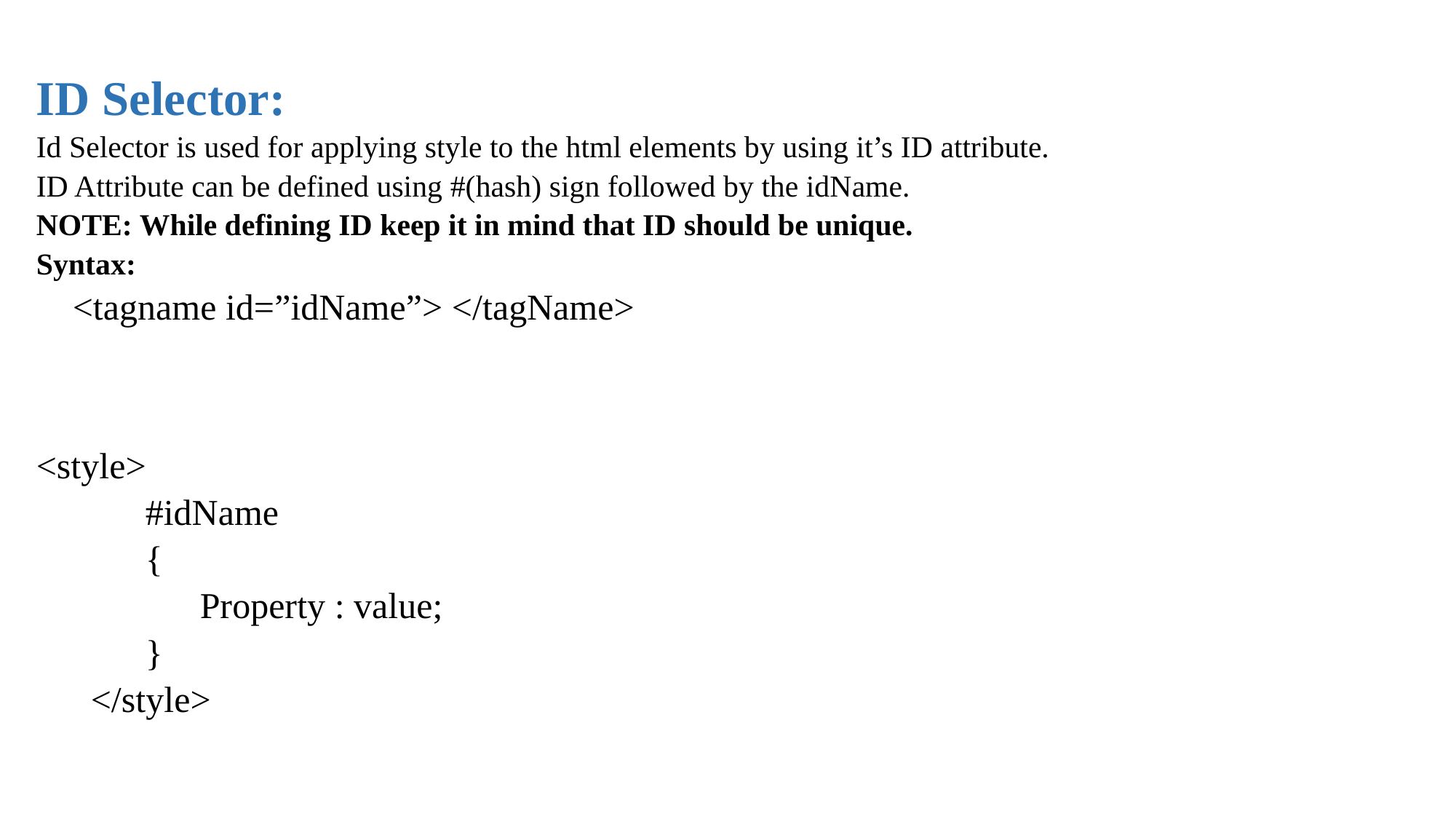

ID Selector:
Id Selector is used for applying style to the html elements by using it’s ID attribute.
ID Attribute can be defined using #(hash) sign followed by the idName.
NOTE: While defining ID keep it in mind that ID should be unique.
Syntax:
    <tagname id=”idName”> </tagName>

<style>
	#idName
{
	Property : value;
}
</style>